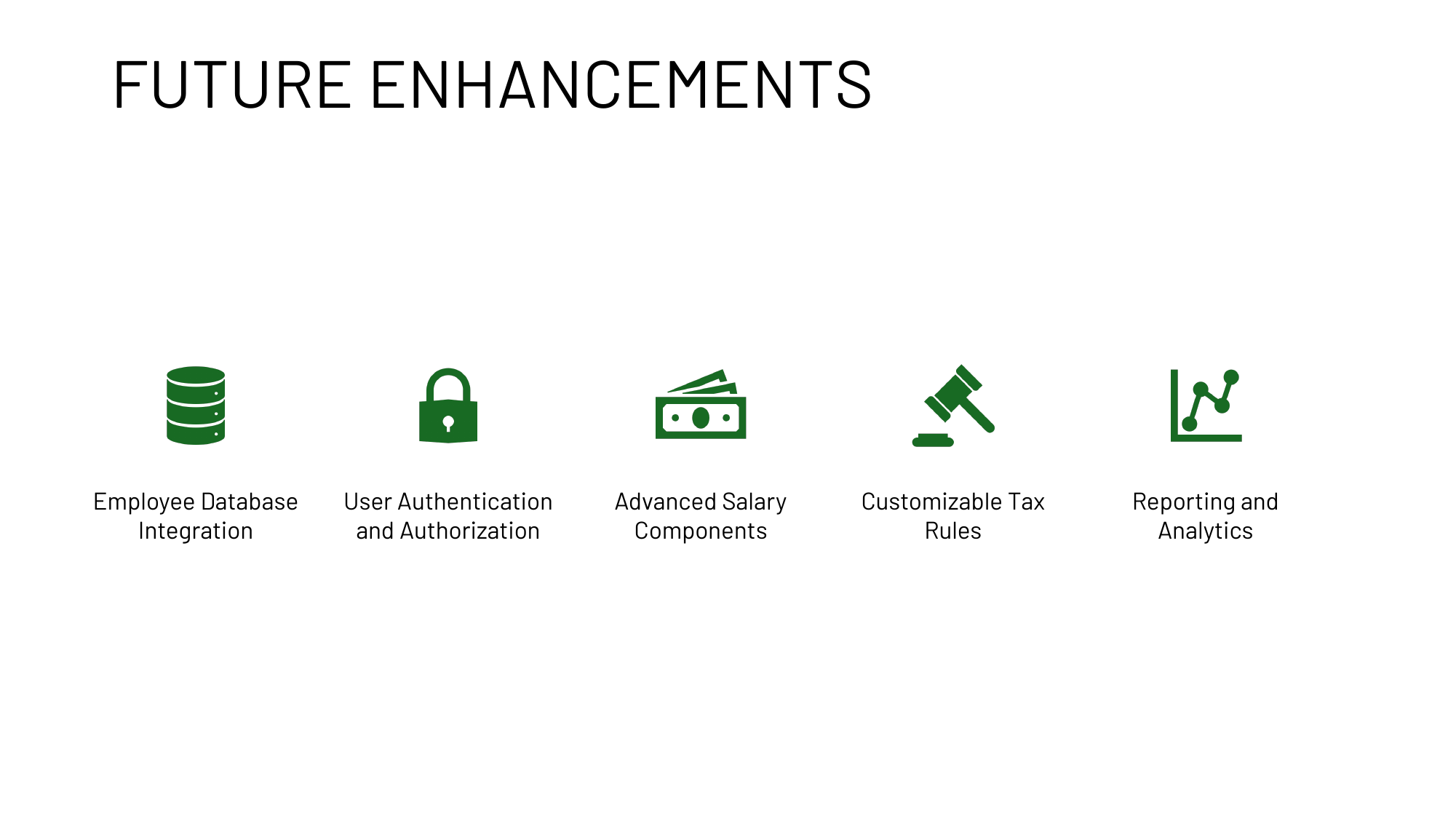

# FUTURE ENHANCEMENTS

Employee Database Integration
User Authentication and Authorization
Advanced Salary Components
Customizable Tax Rules
Reporting and Analytics